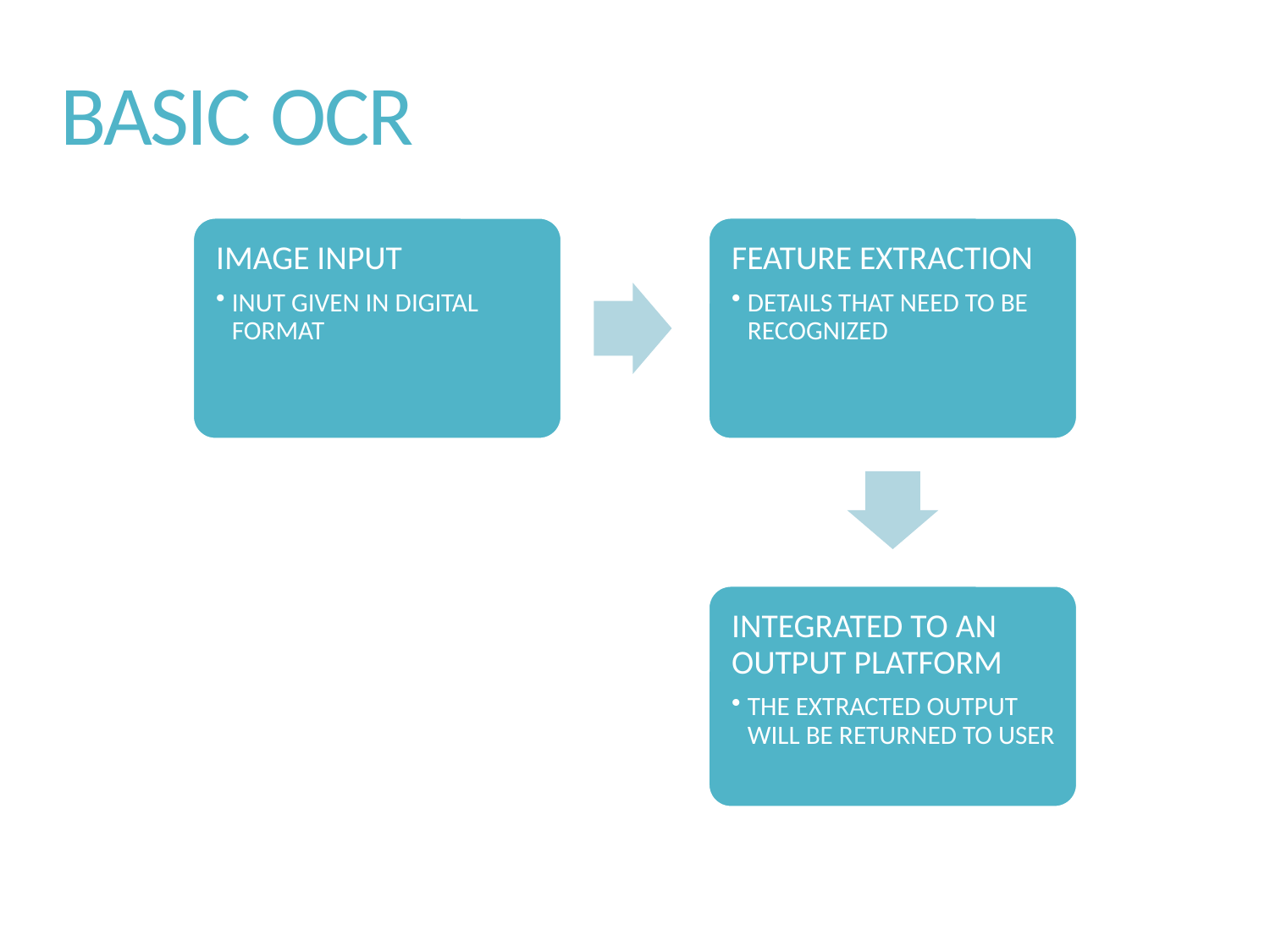

# BASIC OCR
IMAGE INPUT
INUT GIVEN IN DIGITAL FORMAT

FEATURE EXTRACTION
DETAILS THAT NEED TO BE RECOGNIZED

INTEGRATED TO AN OUTPUT PLATFORM
THE EXTRACTED OUTPUT WILL BE RETURNED TO USER